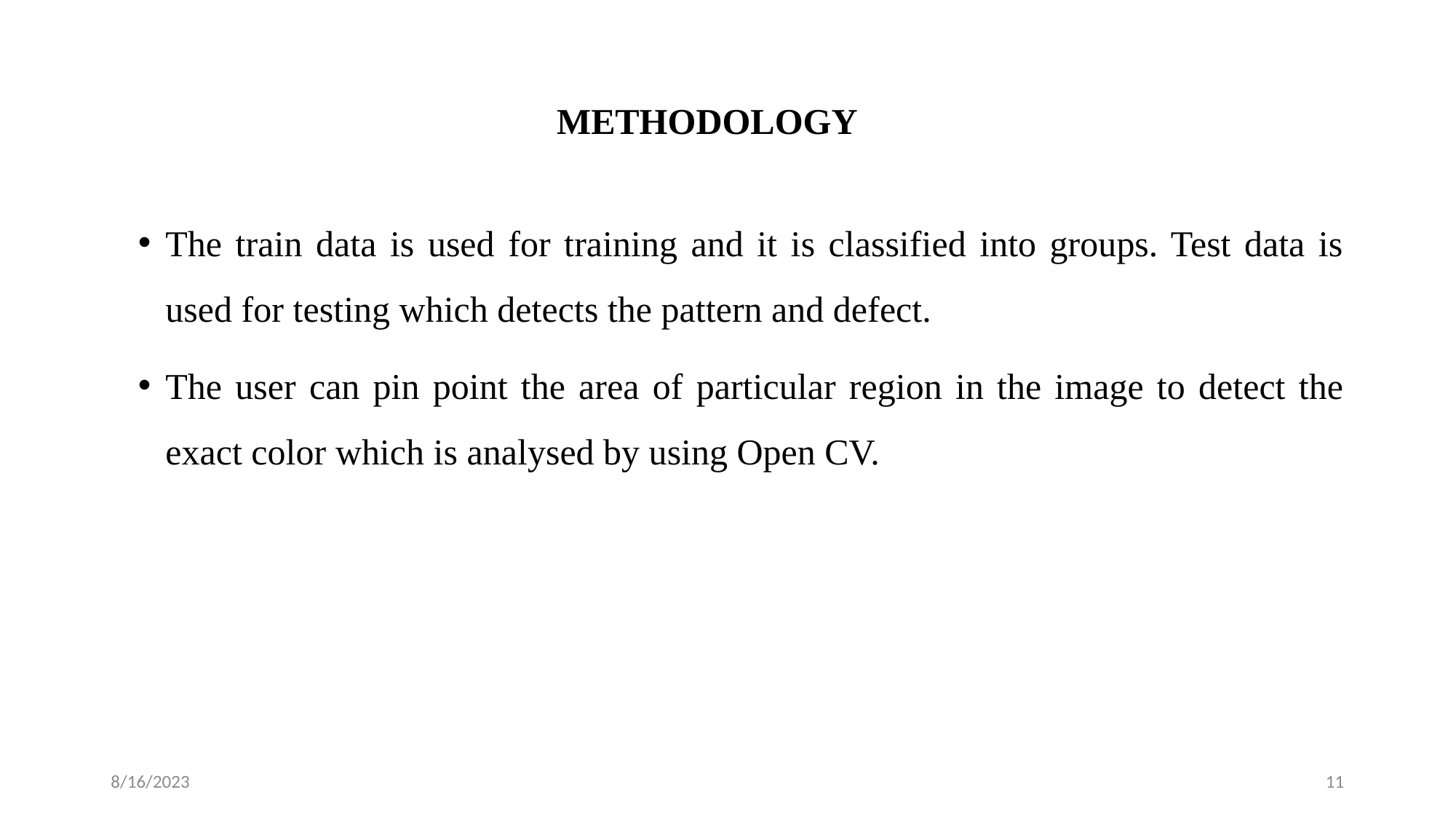

# METHODOLOGY
The train data is used for training and it is classified into groups. Test data is used for testing which detects the pattern and defect.
The user can pin point the area of particular region in the image to detect the exact color which is analysed by using Open CV.

8/16/2023
11